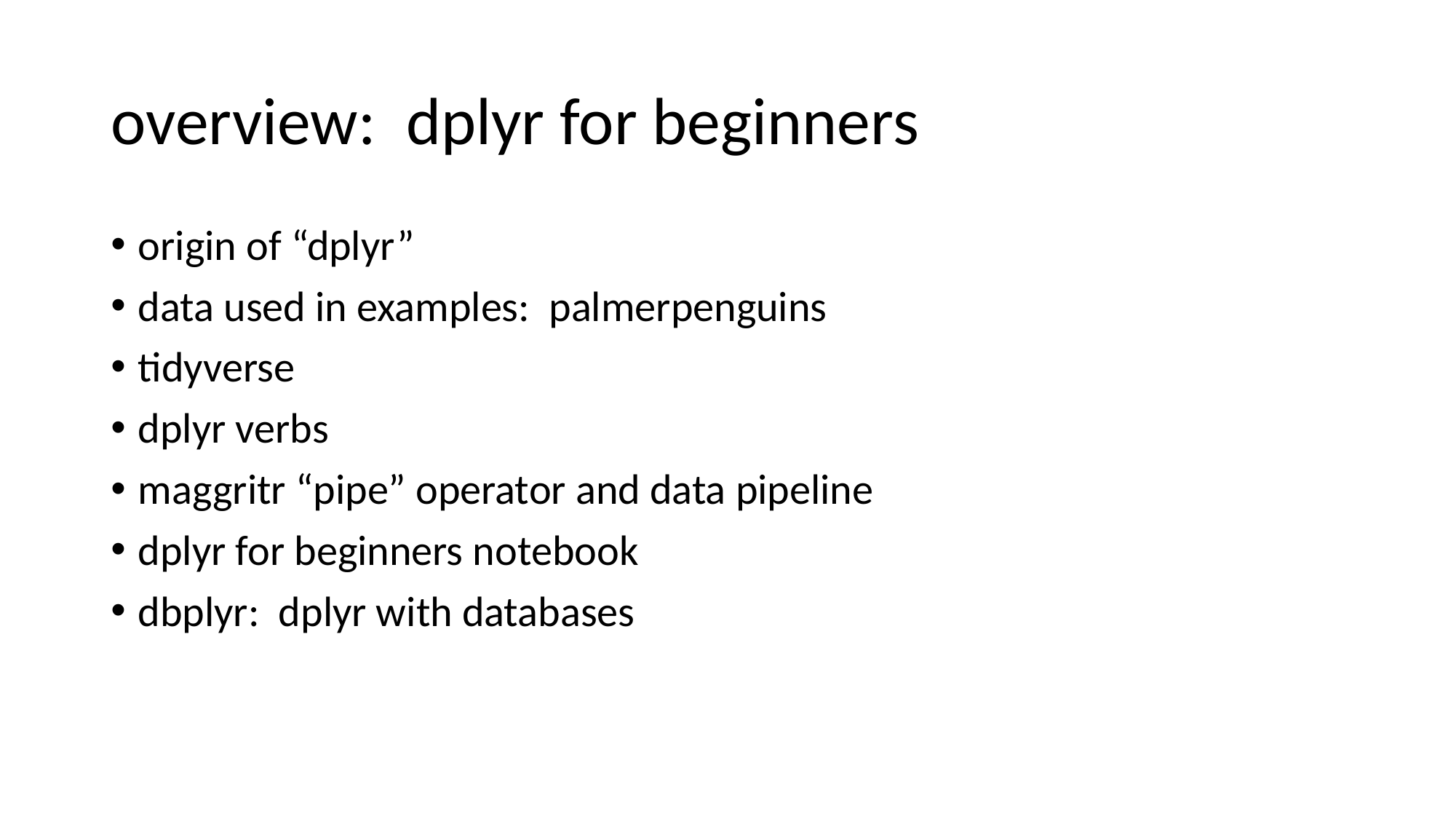

# overview:  dplyr for beginners
origin of “dplyr”
data used in examples:  palmerpenguins
tidyverse
dplyr verbs
maggritr “pipe” operator and data pipeline
dplyr for beginners notebook
dbplyr:  dplyr with databases